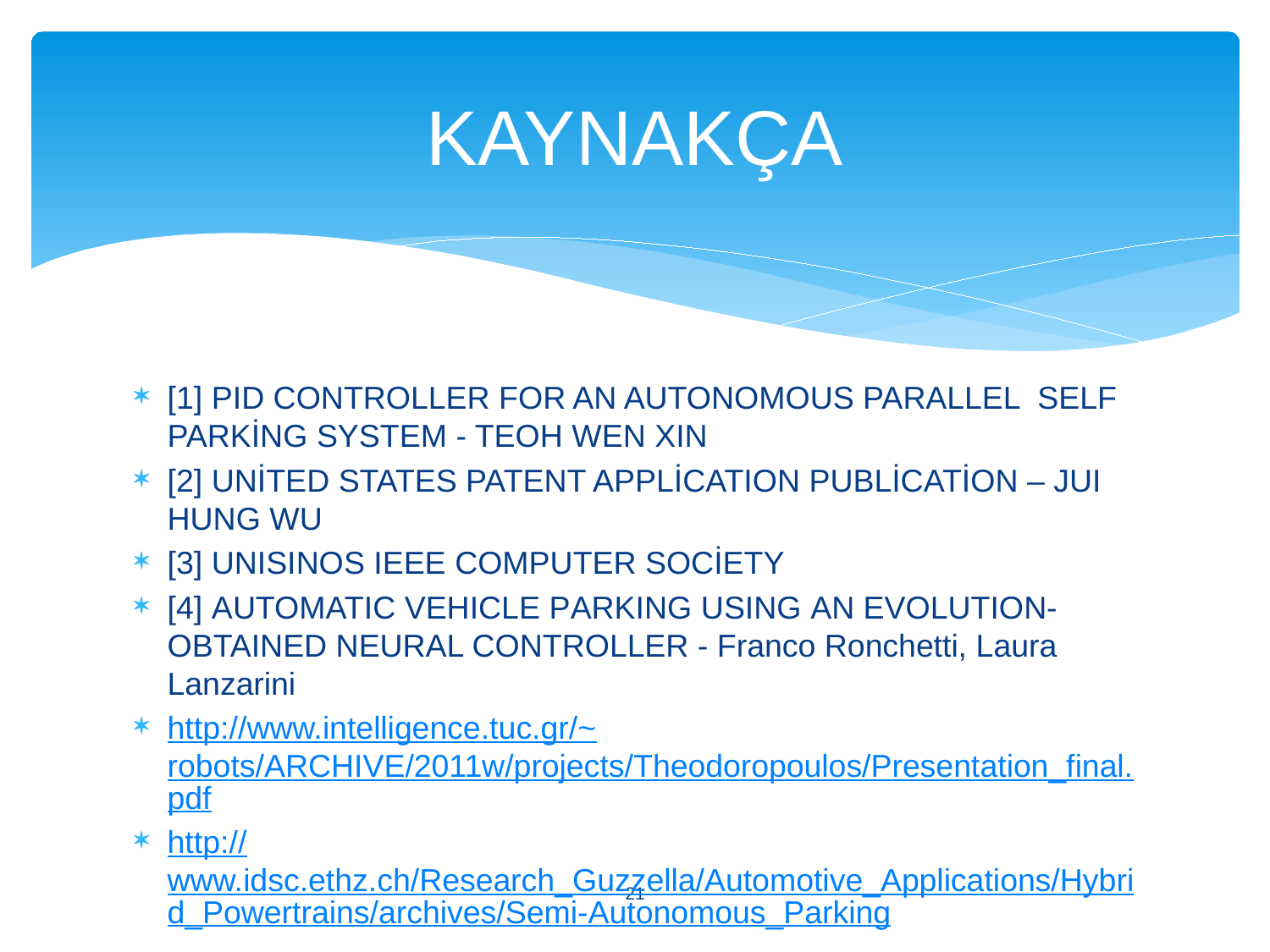

# KAYNAKÇA
[1] PID CONTROLLER FOR AN AUTONOMOUS PARALLEL  SELF PARKİNG SYSTEM - TEOH WEN XIN
[2] UNİTED STATES PATENT APPLİCATION PUBLİCATİON – JUI HUNG WU
[3] UNISINOS IEEE COMPUTER SOCİETY
[4] AUTOMATIC VEHICLE PARKING USING AN EVOLUTION-OBTAINED NEURAL CONTROLLER - Franco Ronchetti, Laura Lanzarini
http://www.intelligence.tuc.gr/~robots/ARCHIVE/2011w/projects/Theodoropoulos/Presentation_final.pdf
http://www.idsc.ethz.ch/Research_Guzzella/Automotive_Applications/Hybrid_Powertrains/archives/Semi-Autonomous_Parking

21